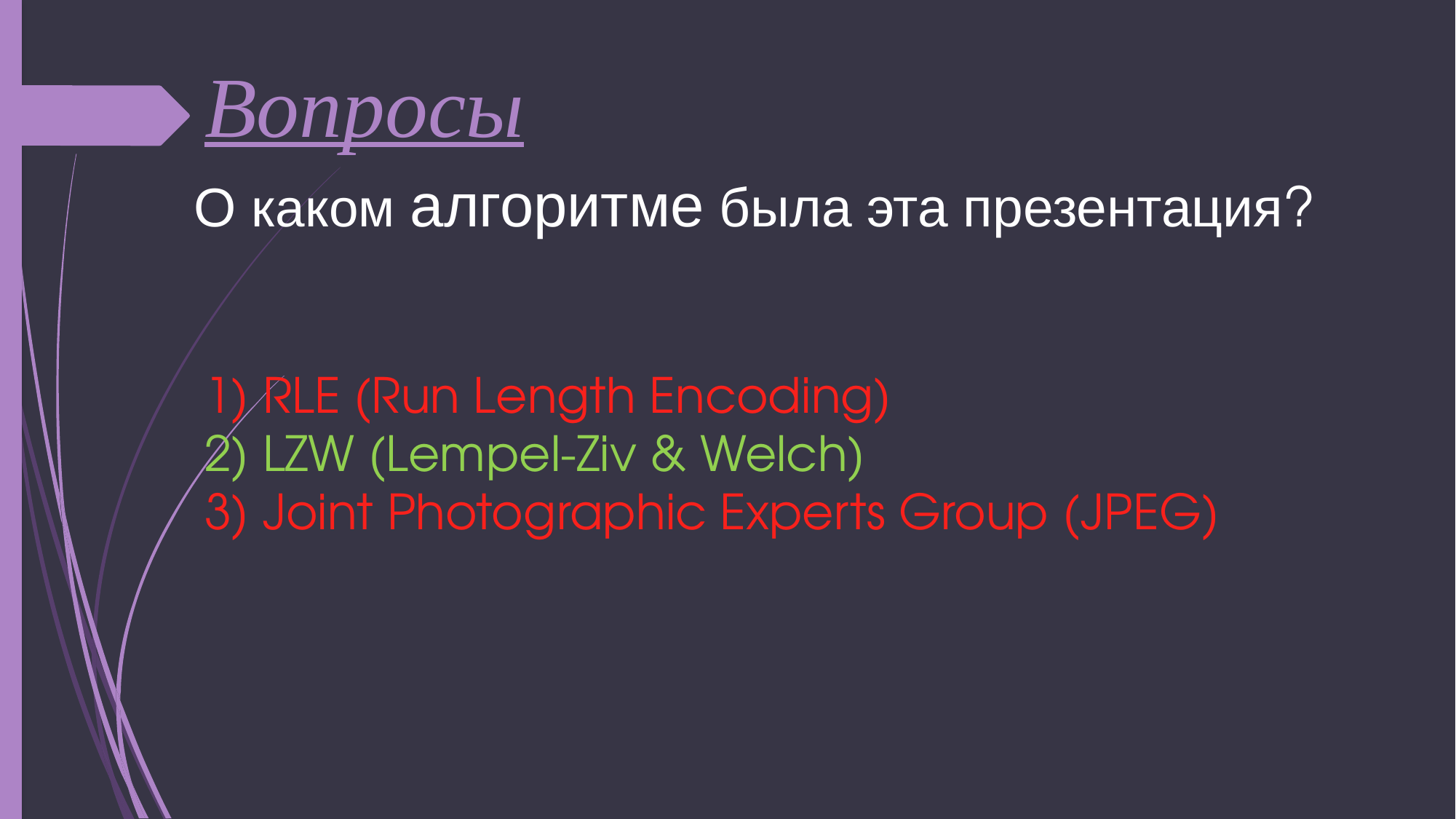

# Вопросы
О каком алгоритме была эта презентация?
1) RLE (Run Length Encoding)
2) LZW (Lempel-Ziv & Welch)
3) Joint Photographic Experts Group (JPEG)